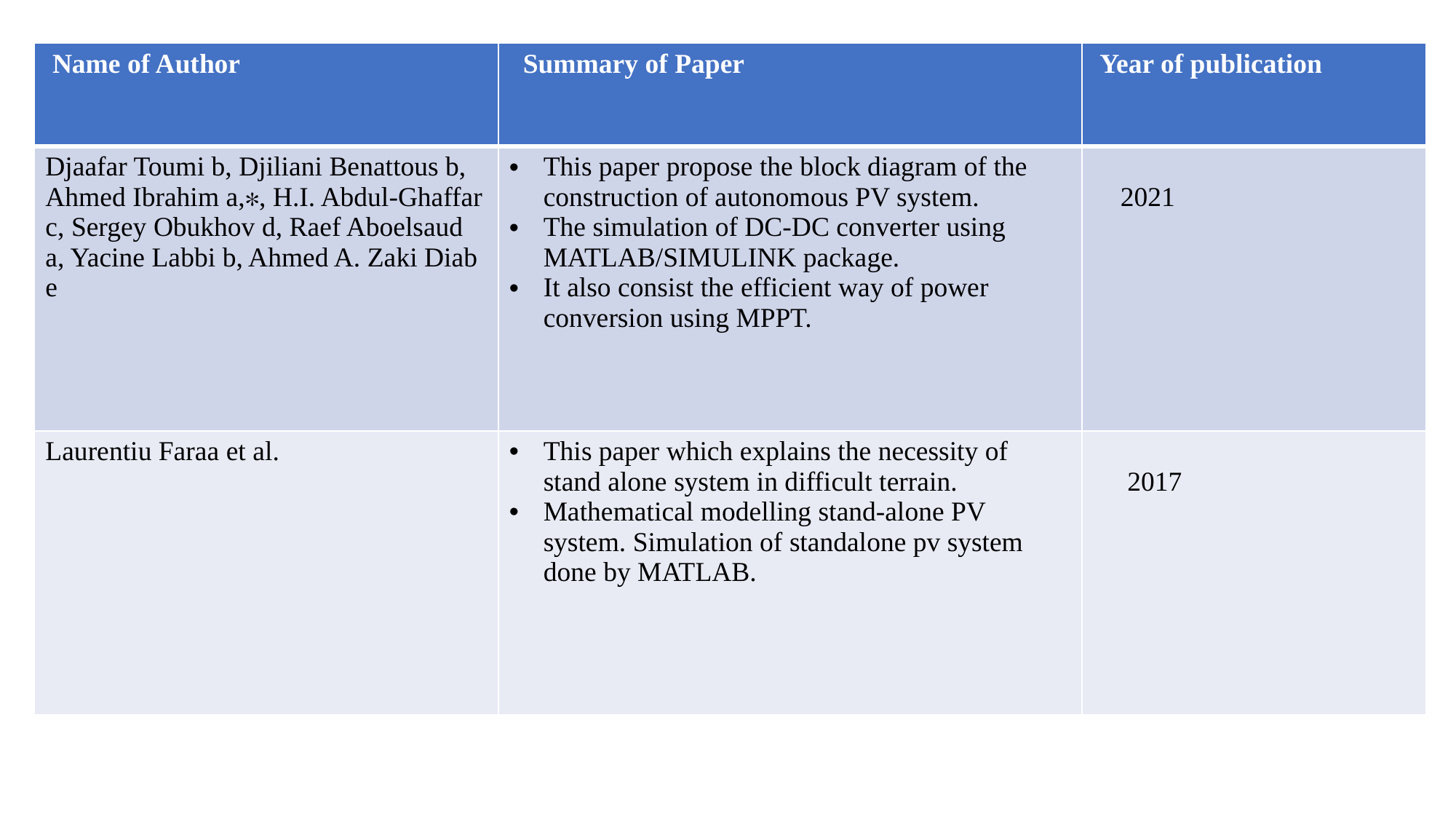

| Name of Author | Summary of Paper | Year of publication |
| --- | --- | --- |
| Djaafar Toumi b, Djiliani Benattous b, Ahmed Ibrahim a,∗, H.I. Abdul-Ghaffar c, Sergey Obukhov d, Raef Aboelsaud a, Yacine Labbi b, Ahmed A. Zaki Diab e | This paper propose the block diagram of the construction of autonomous PV system. The simulation of DC-DC converter using MATLAB/SIMULINK package. It also consist the efficient way of power conversion using MPPT. | 2021 |
| Laurentiu Faraa et al. | This paper which explains the necessity of stand alone system in difficult terrain. Mathematical modelling stand-alone PV system. Simulation of standalone pv system done by MATLAB. | 2017 |